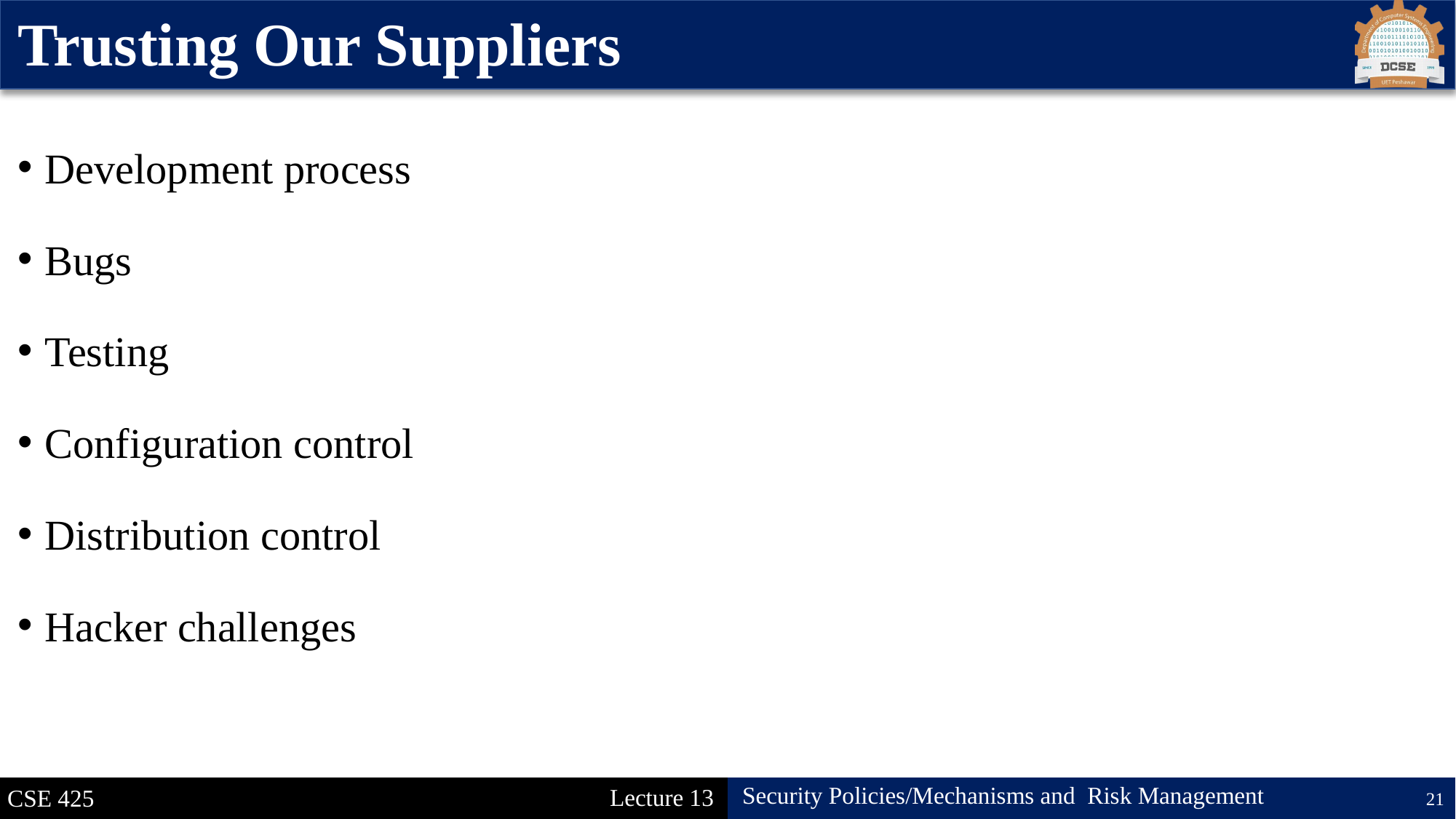

Trusting Our Suppliers
Development process
Bugs
Testing
Configuration control
Distribution control
Hacker challenges
21